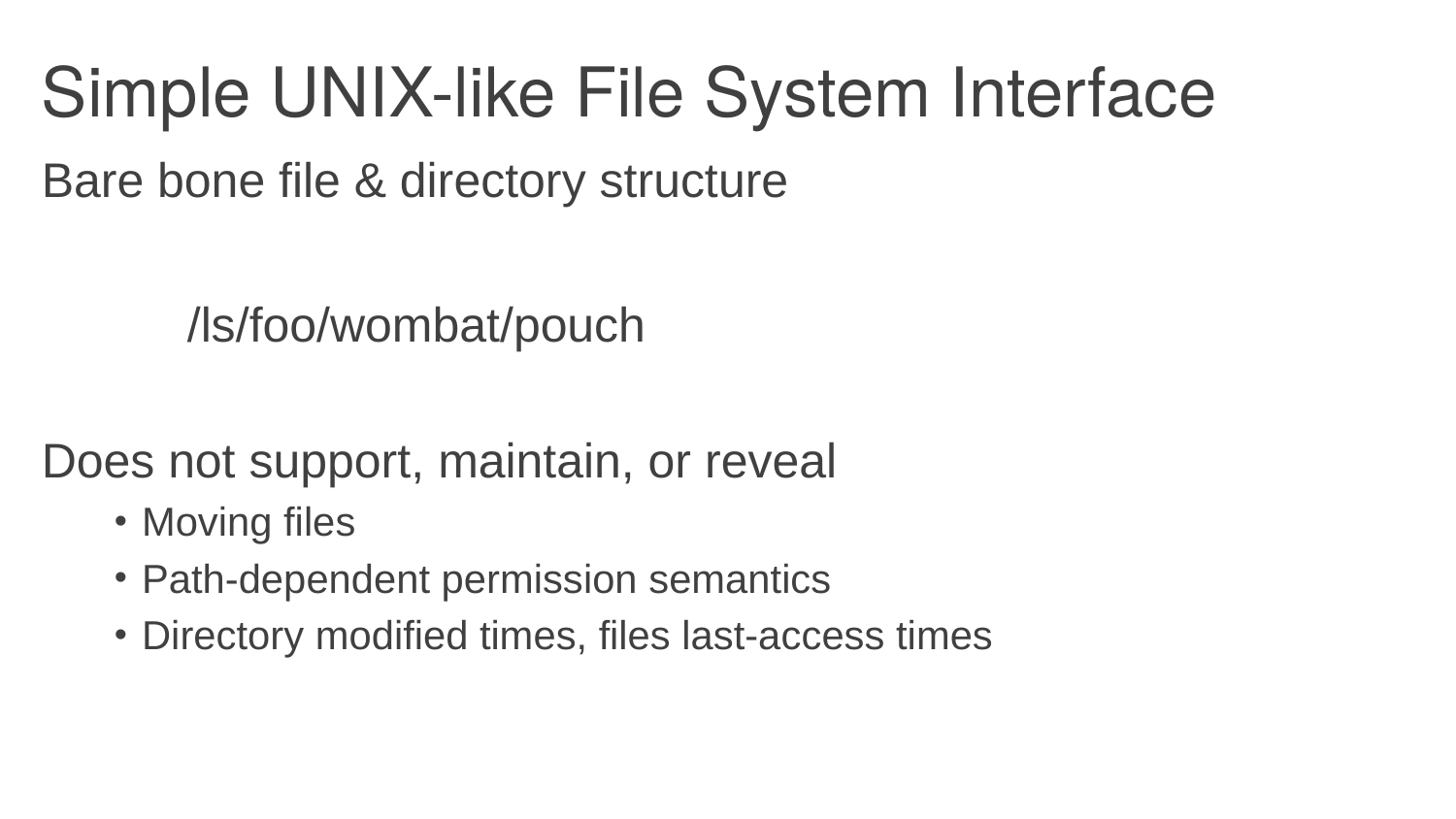

# Simple UNIX-like File System Interface
Bare bone file & directory structure

	/ls/foo/wombat/pouch

Does not support, maintain, or reveal
Moving files
Path-dependent permission semantics
Directory modified times, files last-access times